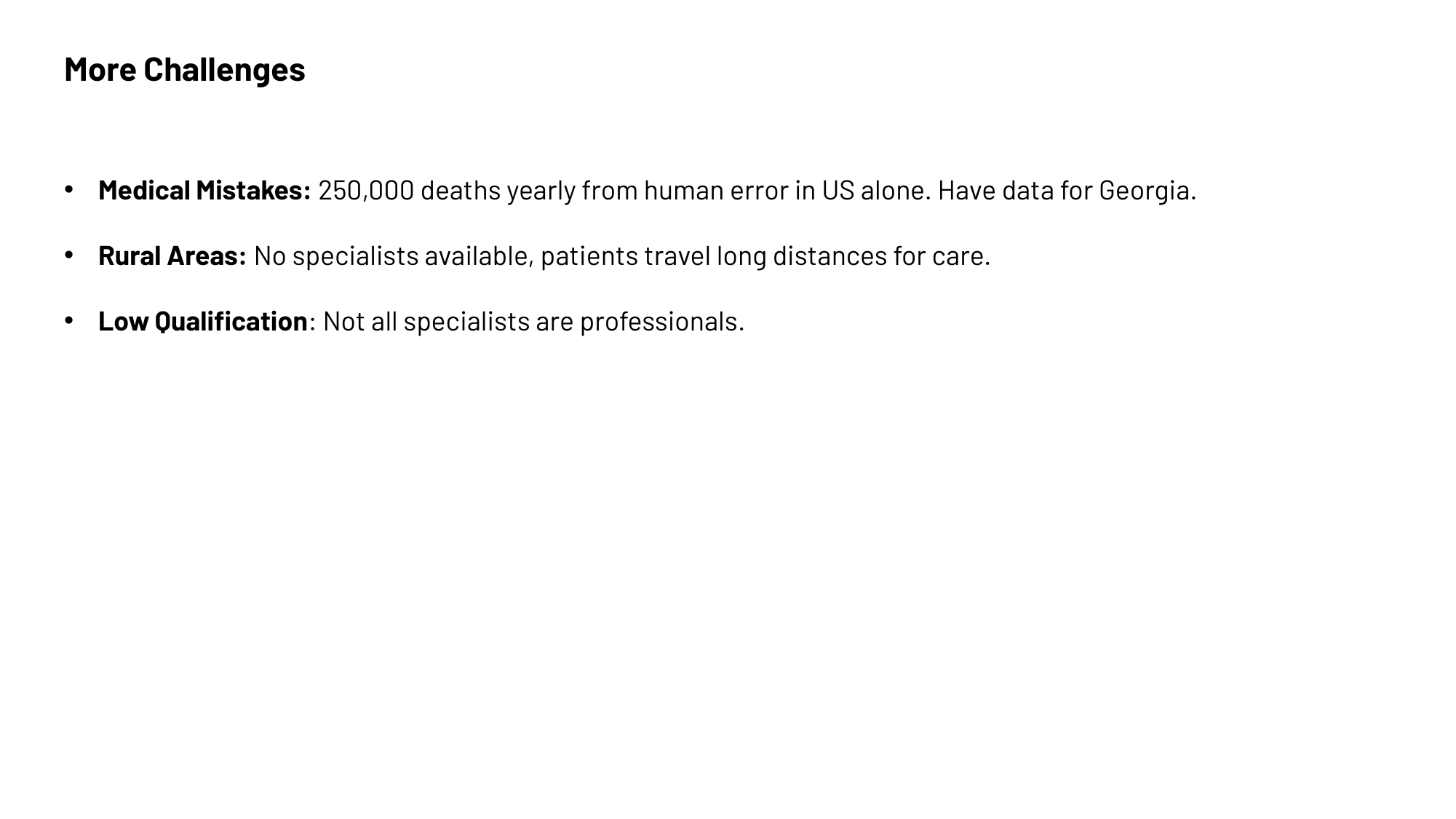

More Challenges
Medical Mistakes: 250,000 deaths yearly from human error in US alone. Have data for Georgia.

Rural Areas: No specialists available, patients travel long distances for care.

Low Qualification: Not all specialists are professionals.